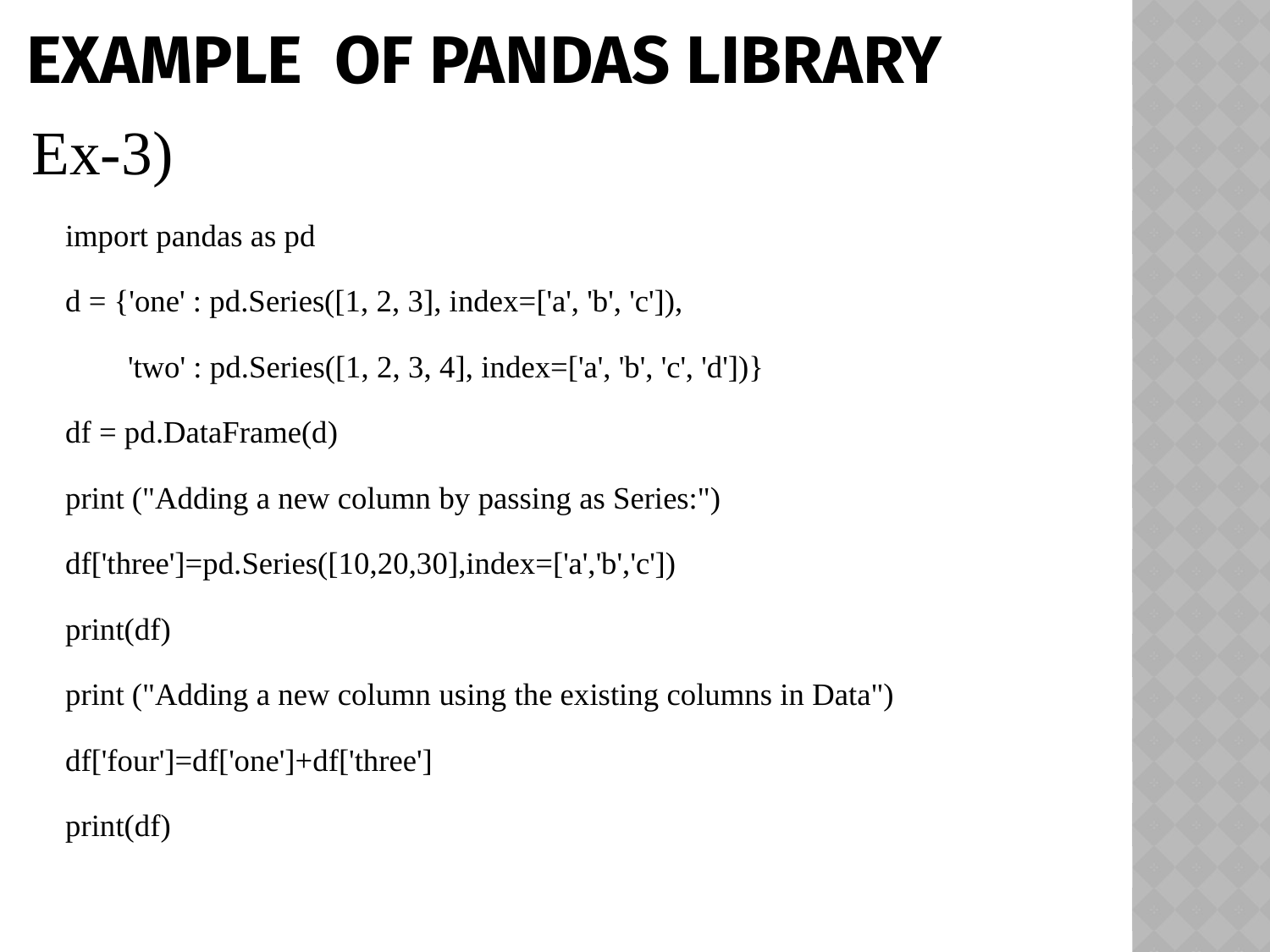

# Example  of pandas library
Ex-3)
		import pandas as pd
		d = {'one' : pd.Series([1, 2, 3], index=['a', 'b', 'c']),
   		        'two' : pd.Series([1, 2, 3, 4], index=['a', 'b', 'c', 'd'])}
		df = pd.DataFrame(d)
		print ("Adding a new column by passing as Series:")
		df['three']=pd.Series([10,20,30],index=['a','b','c'])
		print(df)
		print ("Adding a new column using the existing columns in Data")
 		df['four']=df['one']+df['three']
		print(df)